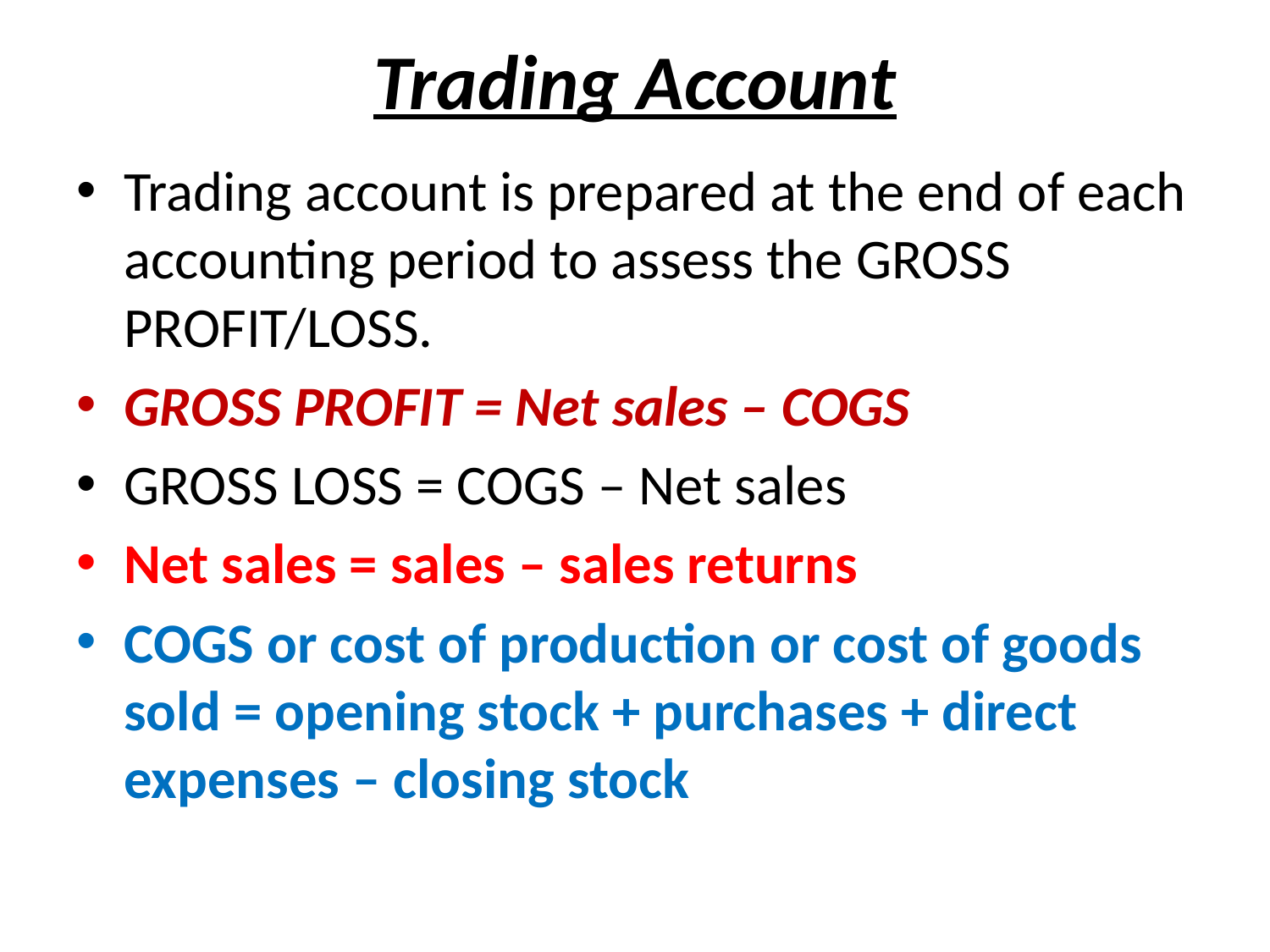

# Trading Account
Trading account is prepared at the end of each accounting period to assess the GROSS PROFIT/LOSS.
GROSS PROFIT = Net sales – COGS
GROSS LOSS = COGS – Net sales
Net sales = sales – sales returns
COGS or cost of production or cost of goods sold = opening stock + purchases + direct expenses – closing stock